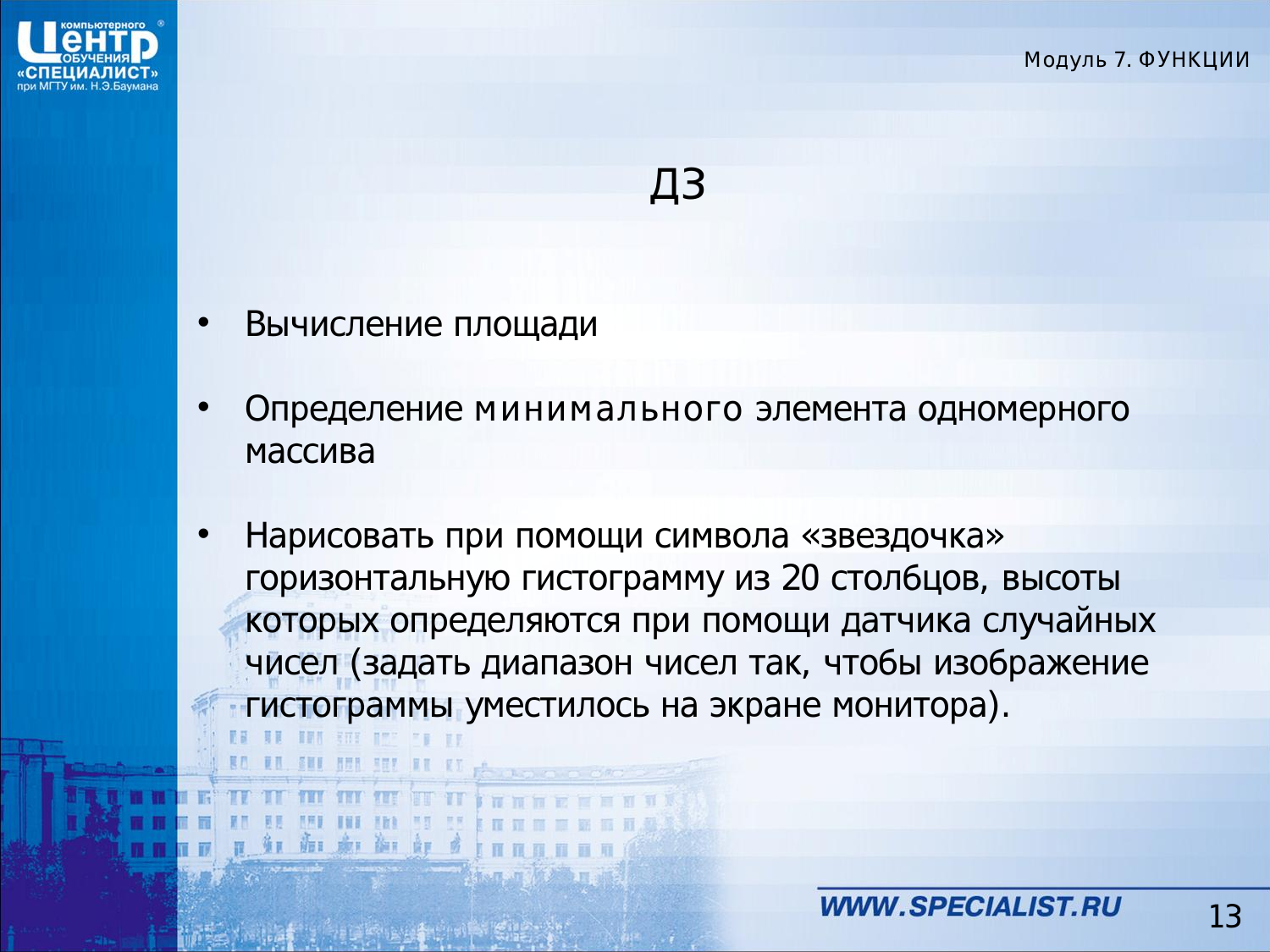

Модуль 7. ФУНКЦИИ
ДЗ

Вычисление площади

Определение минимального элемента одномерного массива

Нарисовать при помощи символа «звездочка» горизонтальную гистограмму из 20 столбцов, высоты которых определяются при помощи датчика случайных чисел (задать диапазон чисел так, чтобы изображение гистограммы уместилось на экране монитора).

13